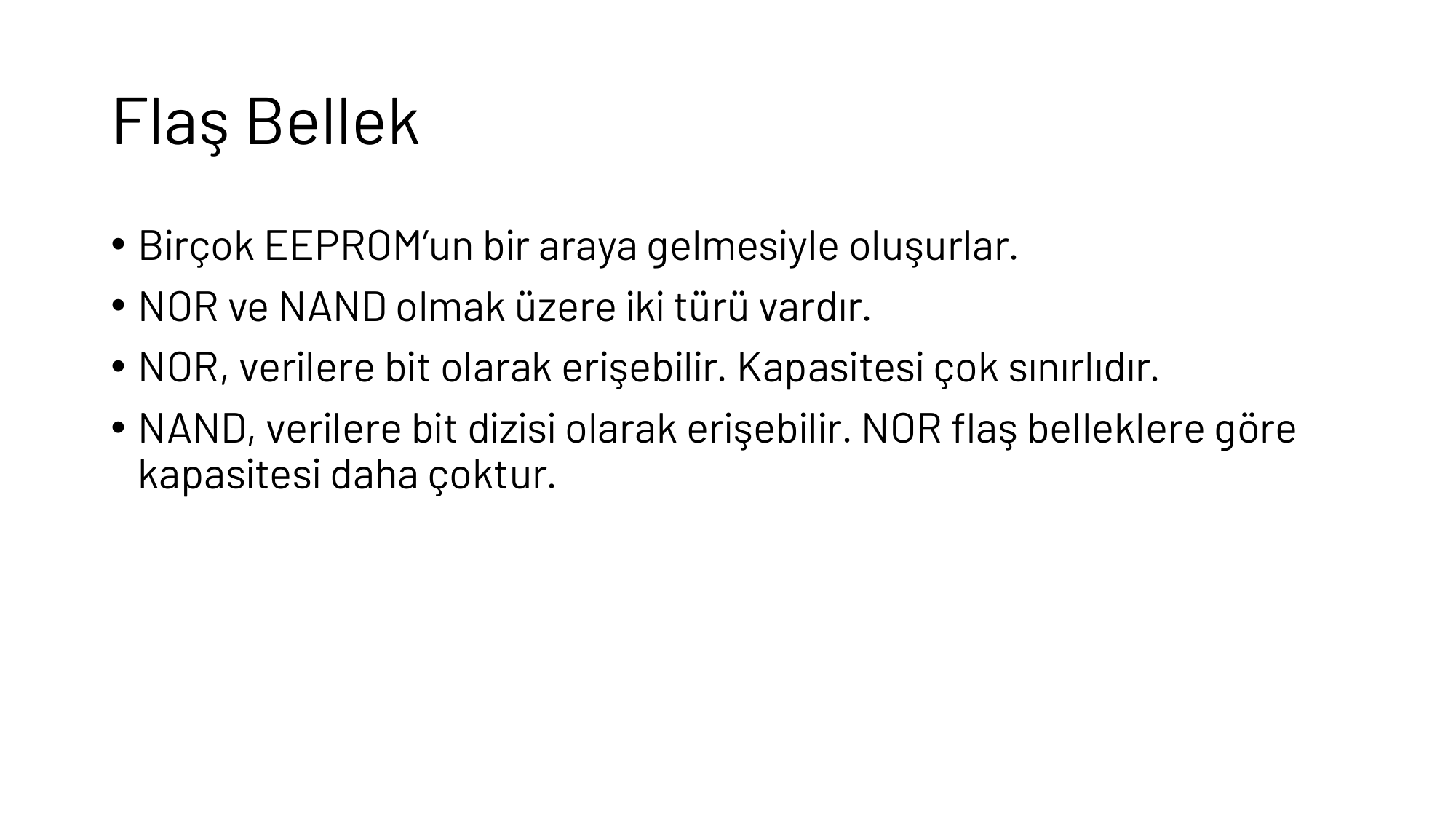

# Flaş Bellek
Birçok EEPROM’un bir araya gelmesiyle oluşurlar.
NOR ve NAND olmak üzere iki türü vardır.
NOR, verilere bit olarak erişebilir. Kapasitesi çok sınırlıdır.
NAND, verilere bit dizisi olarak erişebilir. NOR flaş belleklere göre kapasitesi daha çoktur.